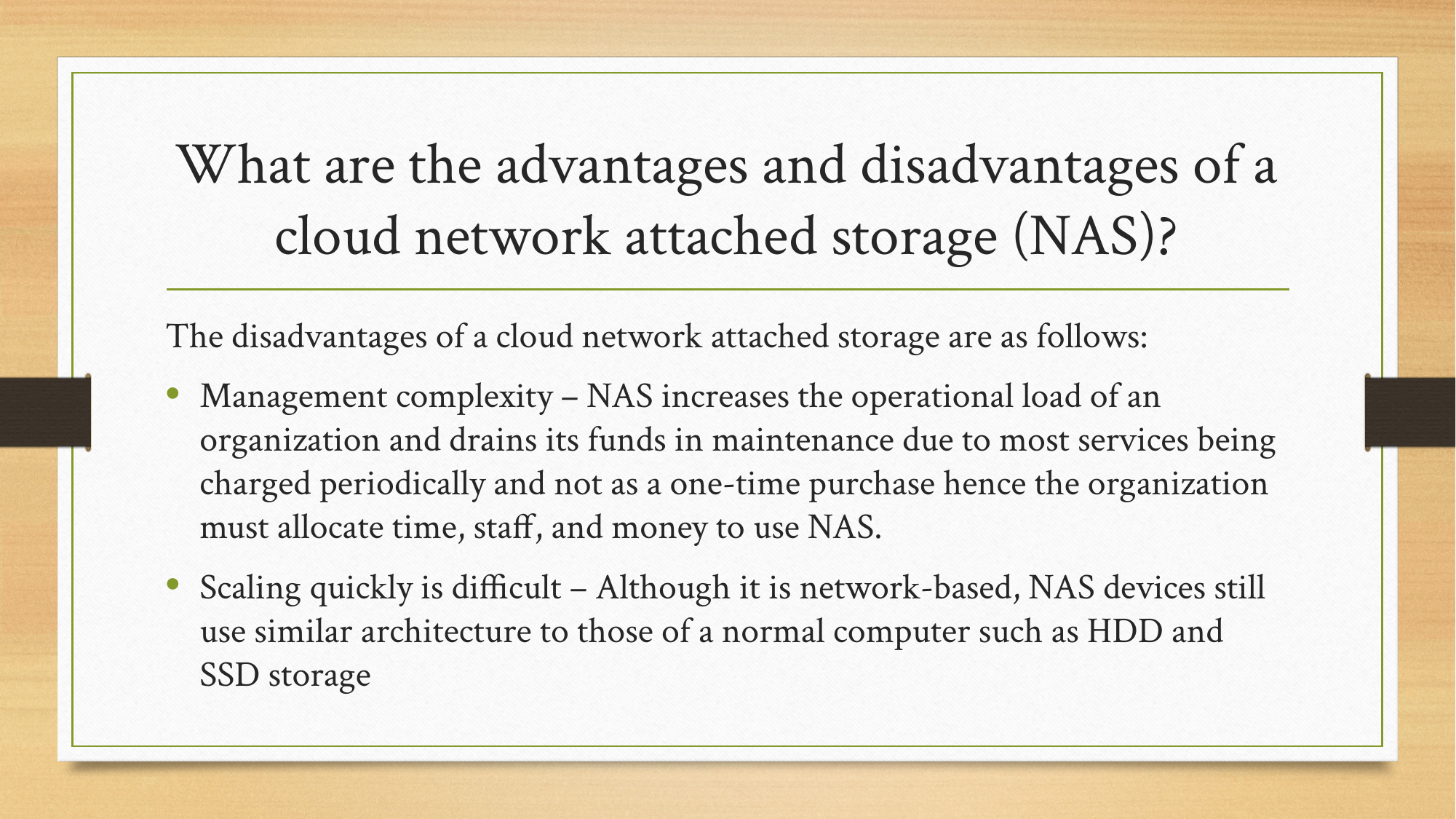

# What are the advantages and disadvantages of a cloud network attached storage (NAS)?
The disadvantages of a cloud network attached storage are as follows:
Management complexity – NAS increases the operational load of an organization and drains its funds in maintenance due to most services being charged periodically and not as a one-time purchase hence the organization must allocate time, staff, and money to use NAS.
Scaling quickly is difficult – Although it is network-based, NAS devices still use similar architecture to those of a normal computer such as HDD and SSD storage